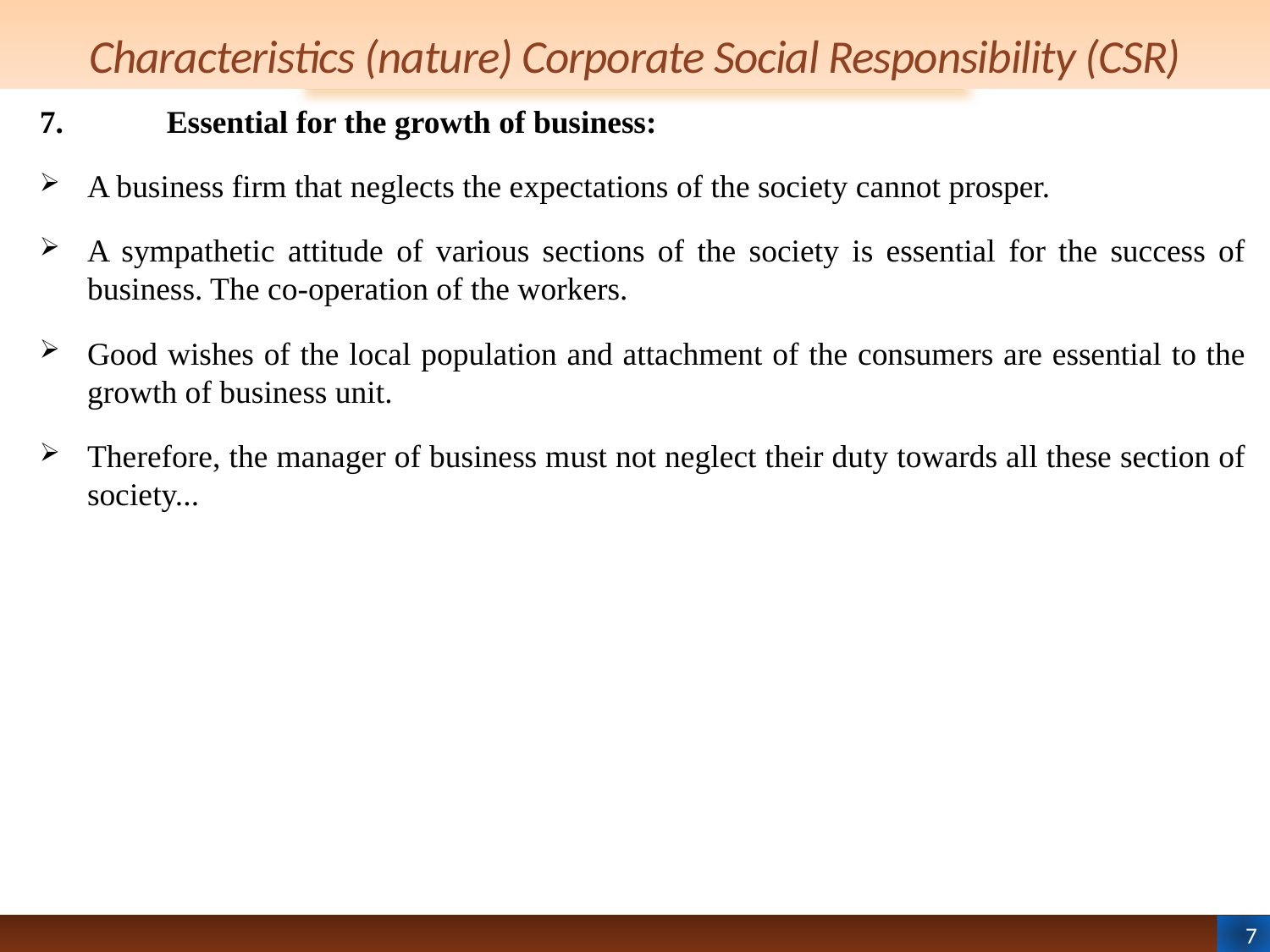

# Characteristics (nature) Corporate Social Responsibility (CSR)
7.	Essential for the growth of business:
A business firm that neglects the expectations of the society cannot prosper.
A sympathetic attitude of various sections of the society is essential for the success of business. The co-operation of the workers.
Good wishes of the local population and attachment of the consumers are essential to the growth of business unit.
Therefore, the manager of business must not neglect their duty towards all these section of society...

7